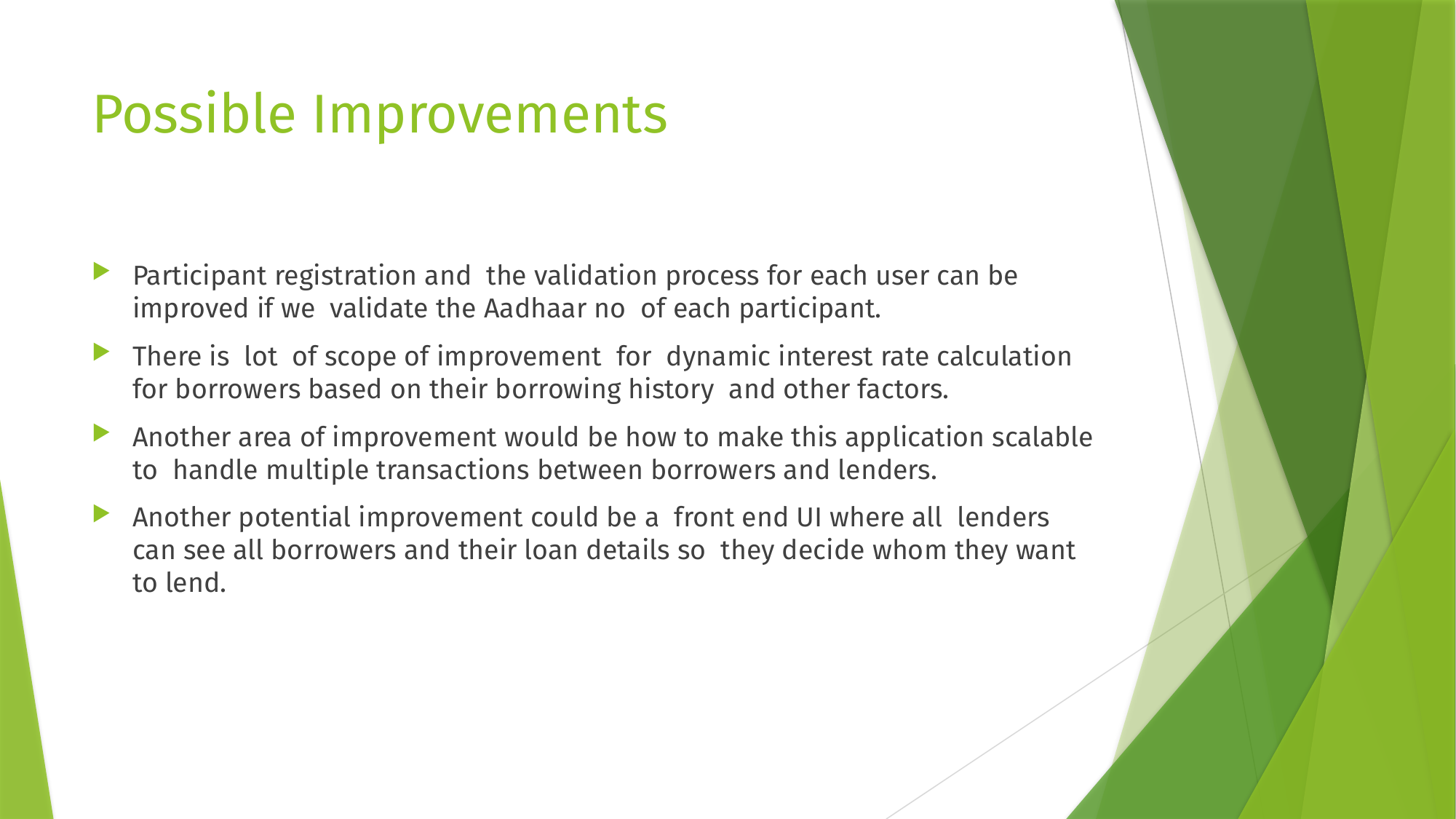

# Possible Improvements

Participant registration and  the validation process for each user can be improved if we  validate the Aadhaar no  of each participant.
There is  lot  of scope of improvement  for  dynamic interest rate calculation for borrowers based on their borrowing history  and other factors.
Another area of improvement would be how to make this application scalable to  handle multiple transactions between borrowers and lenders.
Another potential improvement could be a  front end UI where all  lenders can see all borrowers and their loan details so  they decide whom they want to lend.